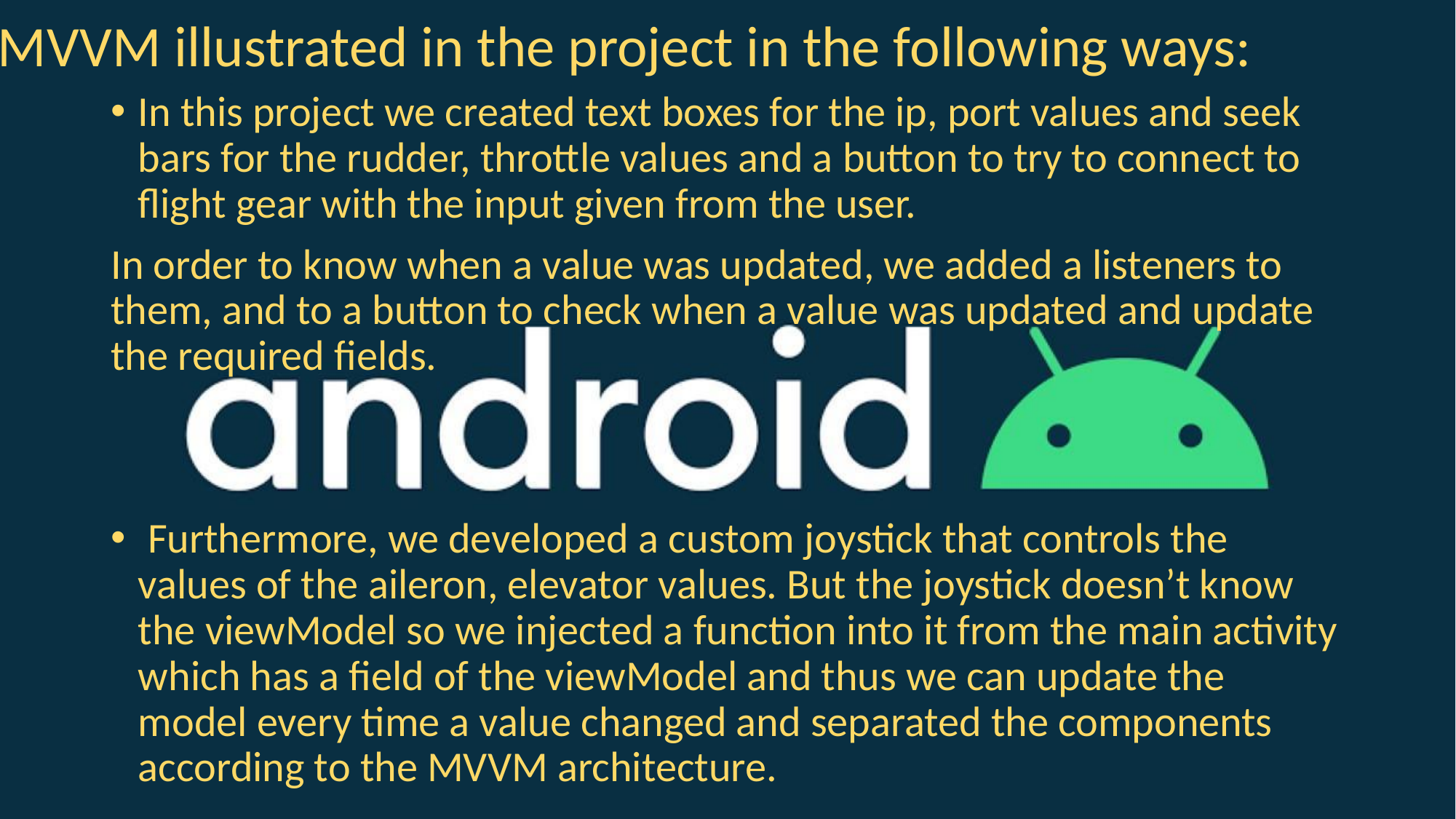

# MVVM illustrated in the project in the following ways:
In this project we created text boxes for the ip, port values and seek bars for the rudder, throttle values and a button to try to connect to flight gear with the input given from the user.
In order to know when a value was updated, we added a listeners to them, and to a button to check when a value was updated and update the required fields.

 Furthermore, we developed a custom joystick that controls the values of the aileron, elevator values. But the joystick doesn’t know the viewModel so we injected a function into it from the main activity which has a field of the viewModel and thus we can update the model every time a value changed and separated the components according to the MVVM architecture.